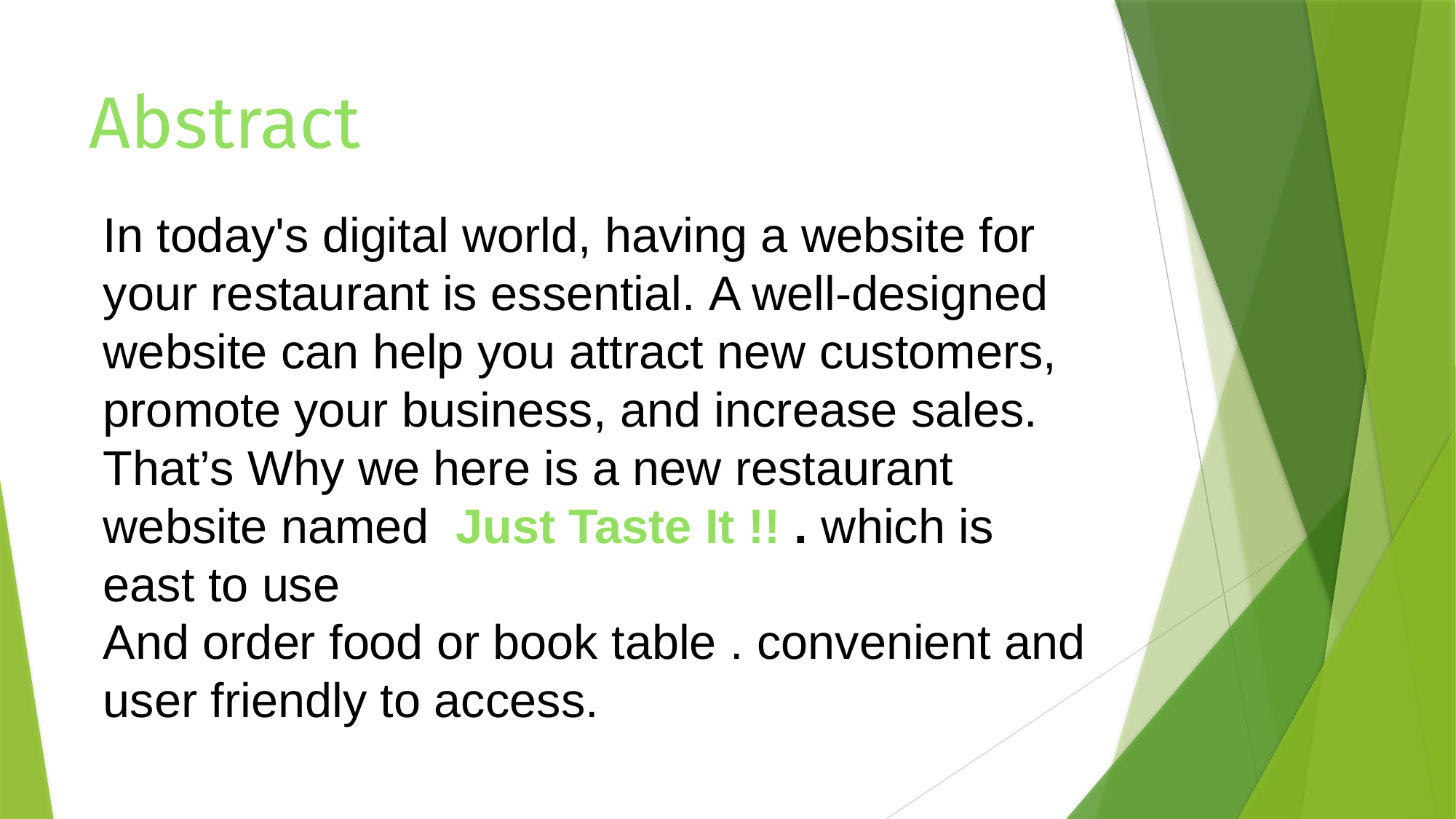

Abstract
In today's digital world, having a website for your restaurant is essential. A well-designed website can help you attract new customers, promote your business, and increase sales.
That’s Why we here is a new restaurant website named  Just Taste It !! . which is east to use
And order food or book table . convenient and user friendly to access.